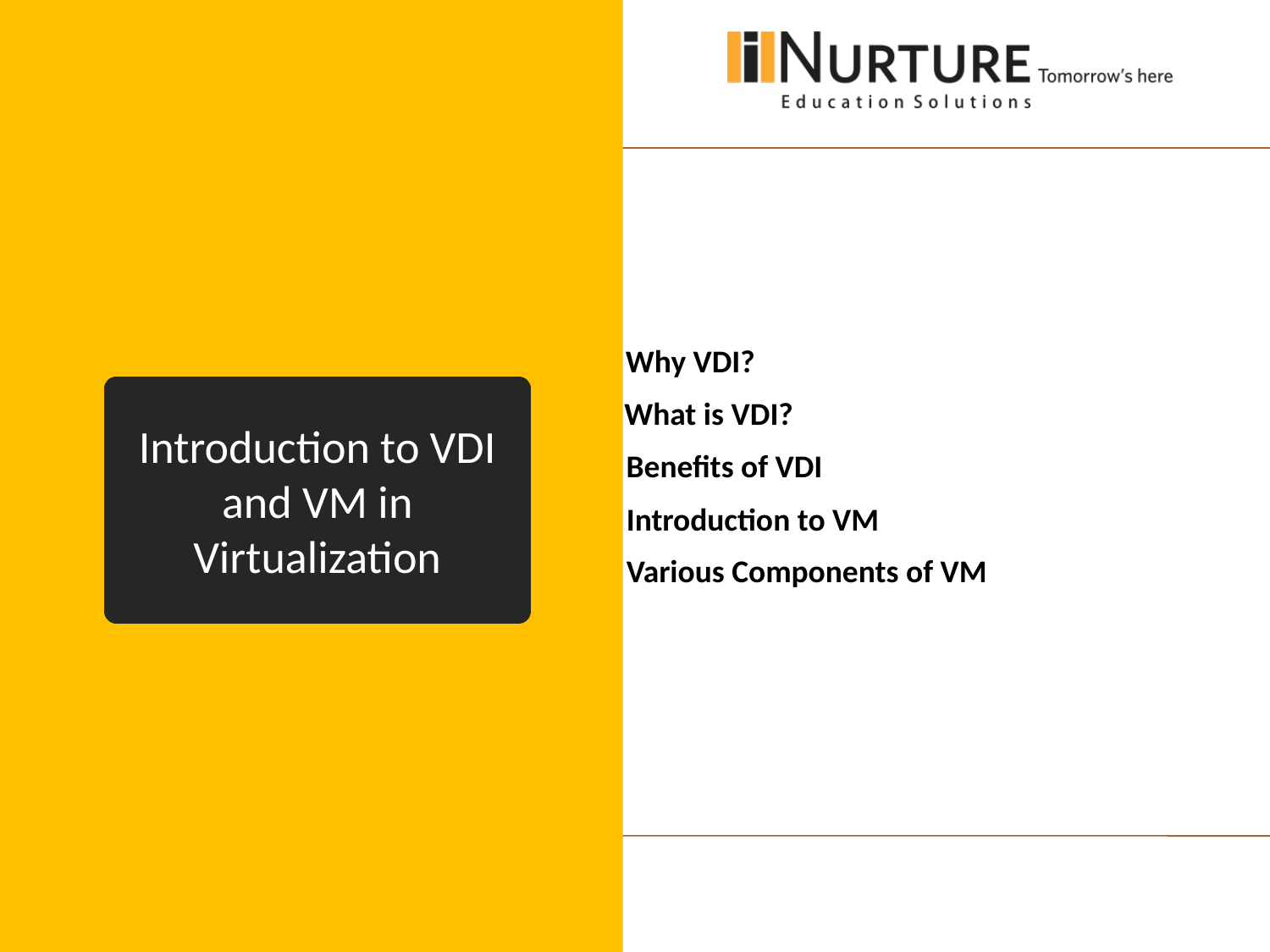

Why VDI?
          What is VDI?
# Introduction to VDI and VM in Virtualization
          Benefits of VDI
Introduction to VM
Various Components of VM